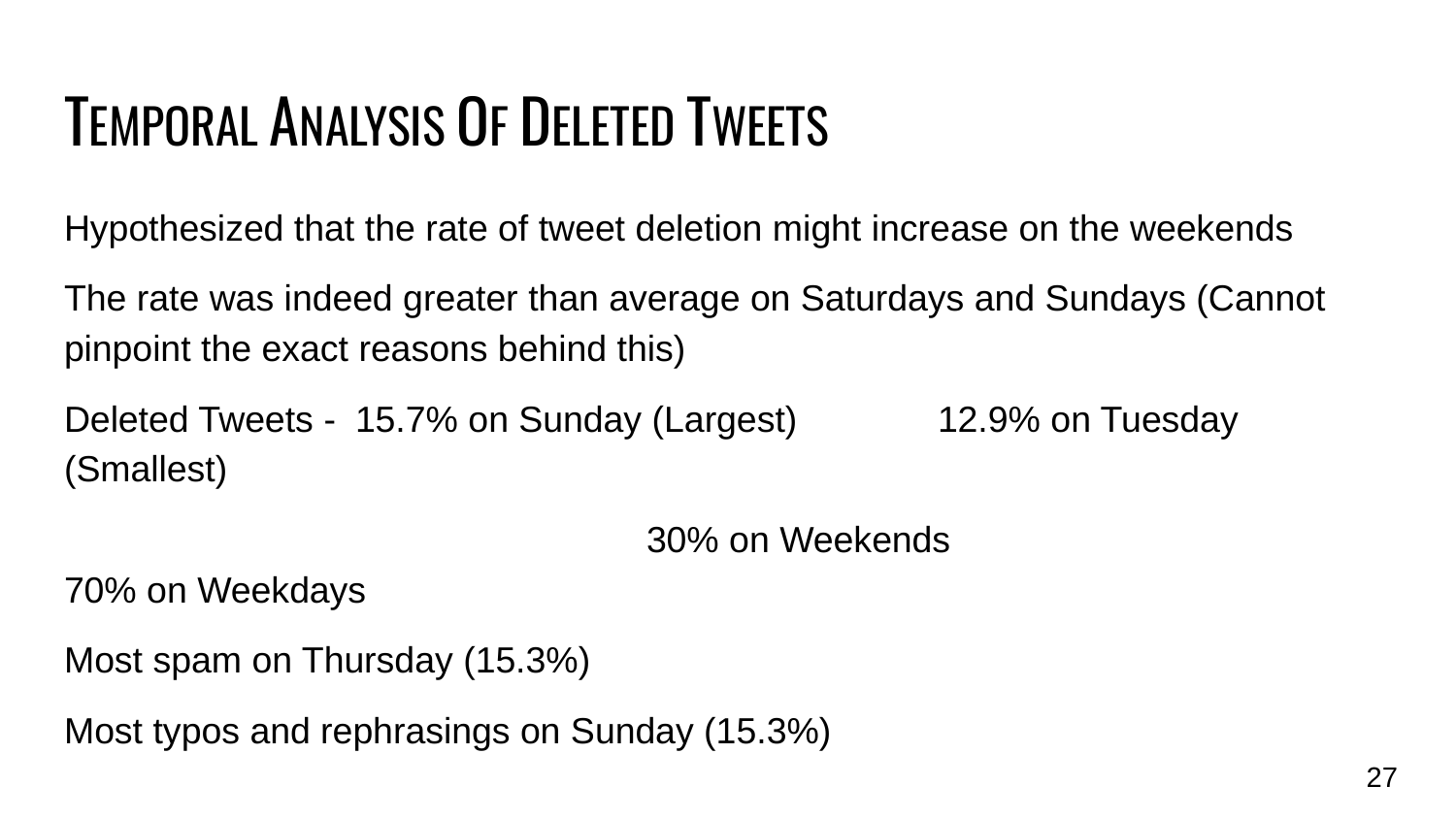

# TEMPORAL ANALYSIS OF DELETED TWEETS
Hypothesized that the rate of tweet deletion might increase on the weekends
The rate was indeed greater than average on Saturdays and Sundays (Cannot pinpoint the exact reasons behind this)
Deleted Tweets - 	15.7% on Sunday (Largest)	12.9% on Tuesday (Smallest)
				30% on Weekends			70% on Weekdays
Most spam on Thursday (15.3%)
Most typos and rephrasings on Sunday (15.3%)
27